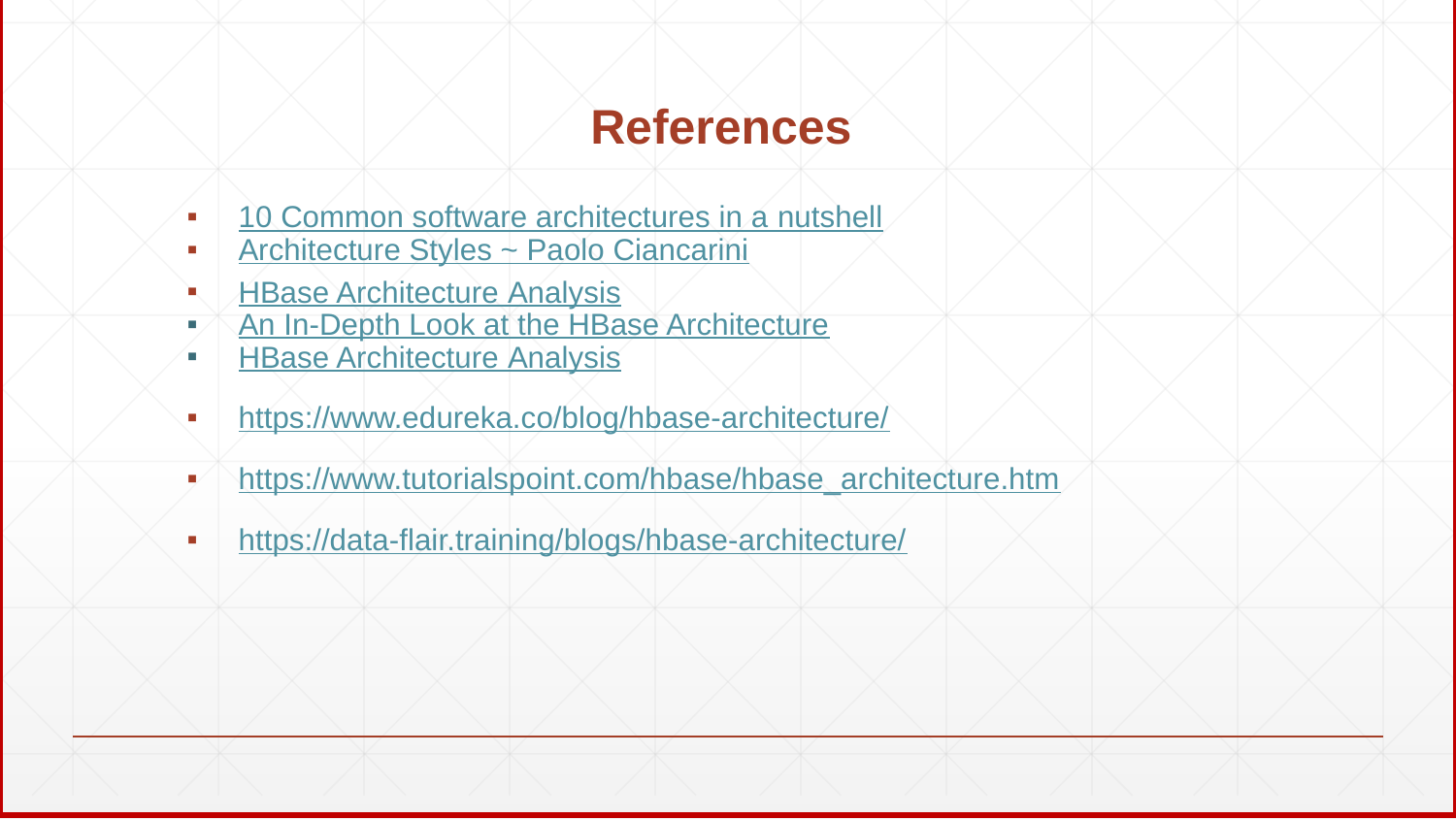

# References
10 Common software architectures in a nutshell
Architecture Styles ~ Paolo Ciancarini
HBase Architecture Analysis
An In-Depth Look at the HBase Architecture
HBase Architecture Analysis
https://www.edureka.co/blog/hbase-architecture/
https://www.tutorialspoint.com/hbase/hbase_architecture.htm
https://data-flair.training/blogs/hbase-architecture/